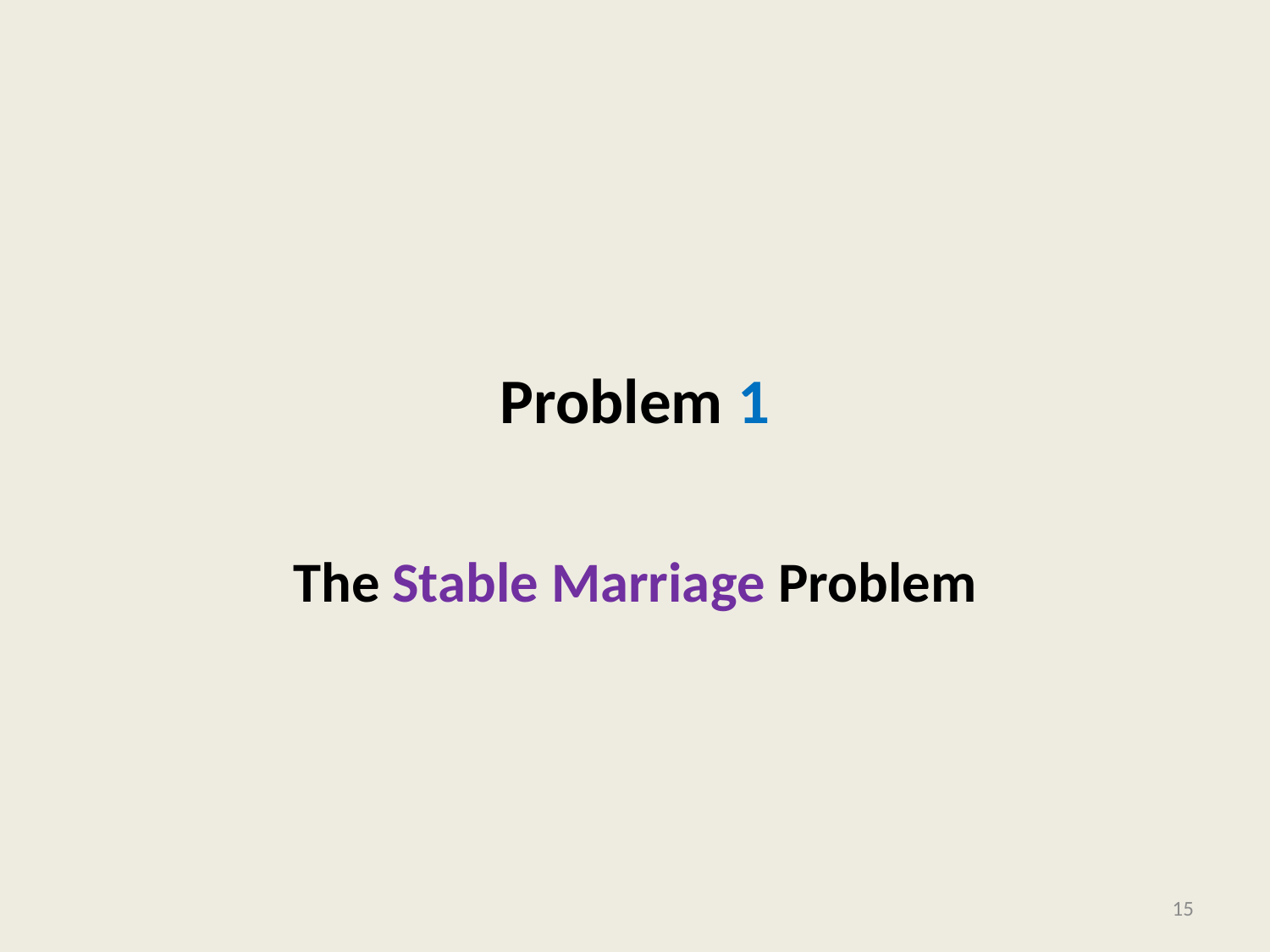

# Problem 1
The Stable Marriage Problem
15